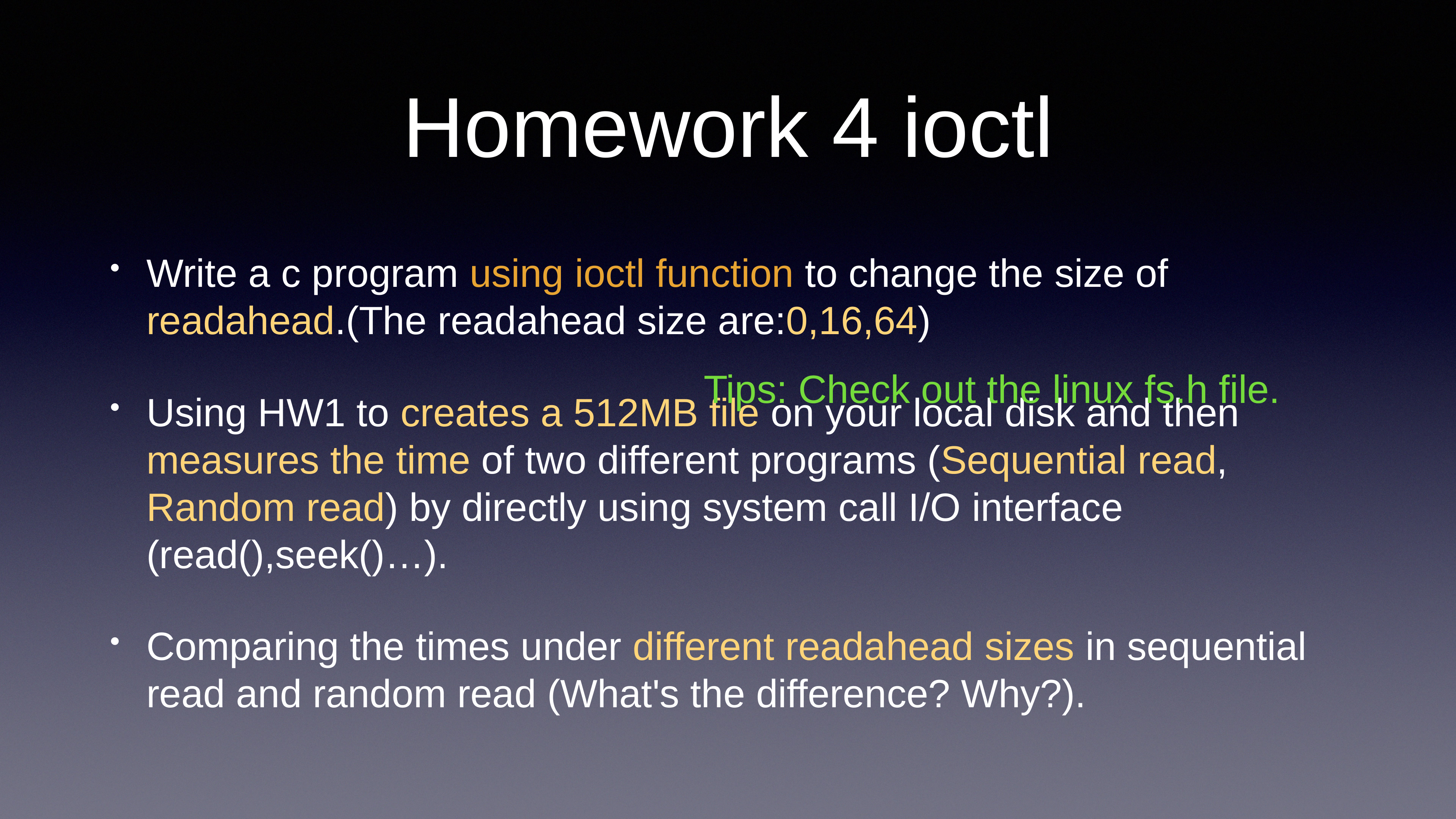

# Homework 4 ioctl
Write a c program using ioctl function to change the size of readahead.(The readahead size are:0,16,64)
Using HW1 to creates a 512MB file on your local disk and then measures the time of two different programs (Sequential read, Random read) by directly using system call I/O interface (read(),seek()…).
Comparing the times under different readahead sizes in sequential read and random read (What's the difference? Why?).
Tips: Check out the linux fs.h file.